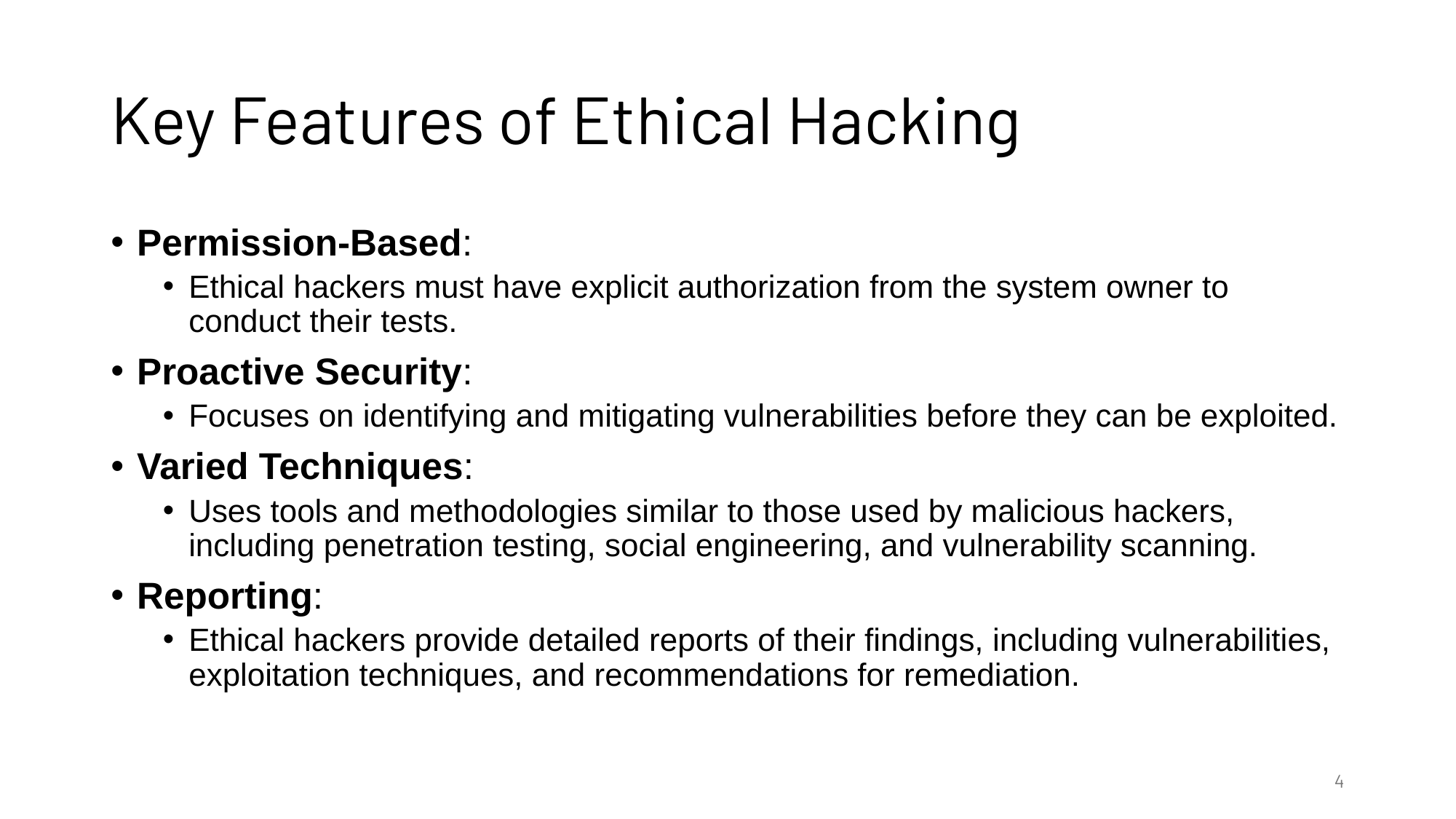

# Key Features of Ethical Hacking
Permission-Based:
Ethical hackers must have explicit authorization from the system owner to conduct their tests.
Proactive Security:
Focuses on identifying and mitigating vulnerabilities before they can be exploited.
Varied Techniques:
Uses tools and methodologies similar to those used by malicious hackers, including penetration testing, social engineering, and vulnerability scanning.
Reporting:
Ethical hackers provide detailed reports of their findings, including vulnerabilities, exploitation techniques, and recommendations for remediation.

4